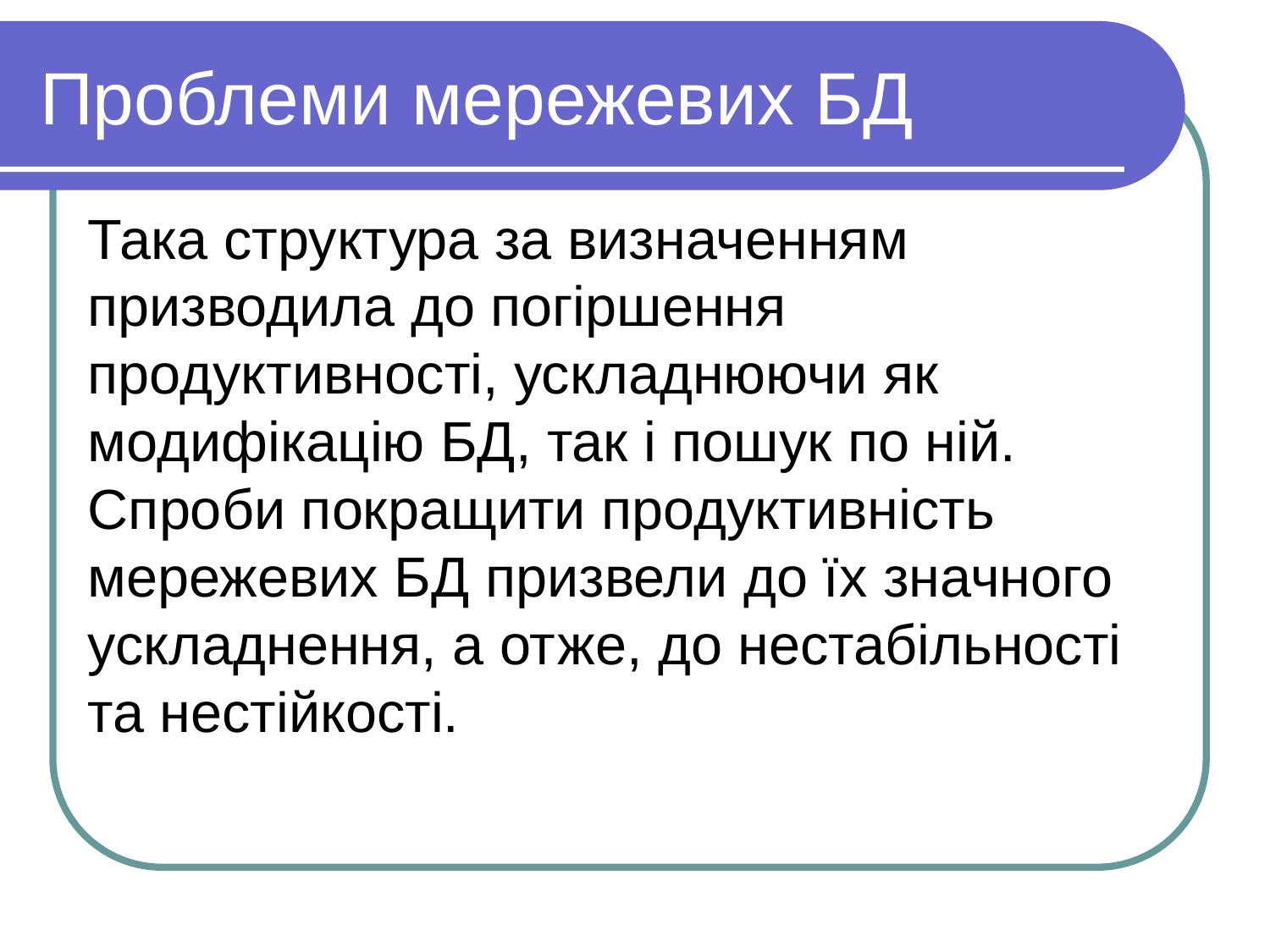

Проблеми мережевих БД
Така структура за визначенням призводила до погіршення продуктивності, ускладнюючи як модифікацію БД, так і пошук по ній. Спроби покращити продуктивність мережевих БД призвели до їх значного ускладнення, а отже, до нестабільності та нестійкості.